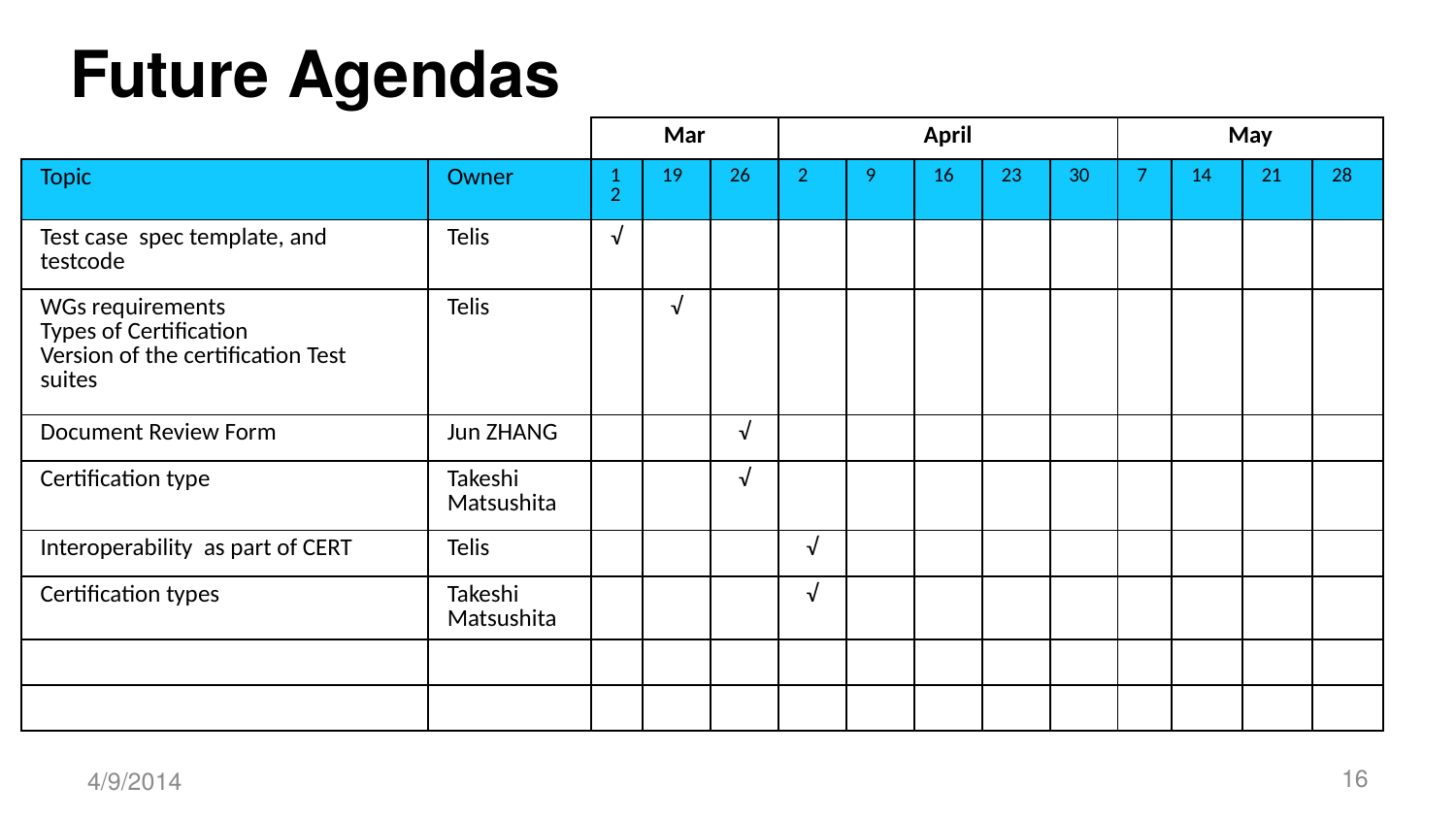

# Future Agendas
|  |  | Mar |  |  | April |  |  |  |  | May |  |  |  |
| --- | --- | --- | --- | --- | --- | --- | --- | --- | --- | --- | --- | --- | --- |
| Topic | Owner | 12 | 19 | 26 | 2 | 9 | 16 | 23 | 30 | 7 | 14 | 21 | 28 |
| Test case spec template, and testcode | Telis | √ |  |  |  |  |  |  |  |  |  |  |  |
| WGs requirements Types of Certification Version of the certification Test suites | Telis |  | √ |  |  |  |  |  |  |  |  |  |  |
| Document Review Form | Jun ZHANG |  |  | √ |  |  |  |  |  |  |  |  |  |
| Certification type | Takeshi Matsushita |  |  | √ |  |  |  |  |  |  |  |  |  |
| Interoperability as part of CERT | Telis |  |  |  | √ |  |  |  |  |  |  |  |  |
| Certification types | Takeshi Matsushita |  |  |  | √ |  |  |  |  |  |  |  |  |
|  |  |  |  |  |  |  |  |  |  |  |  |  |  |
|  |  |  |  |  |  |  |  |  |  |  |  |  |  |
4/9/2014
16